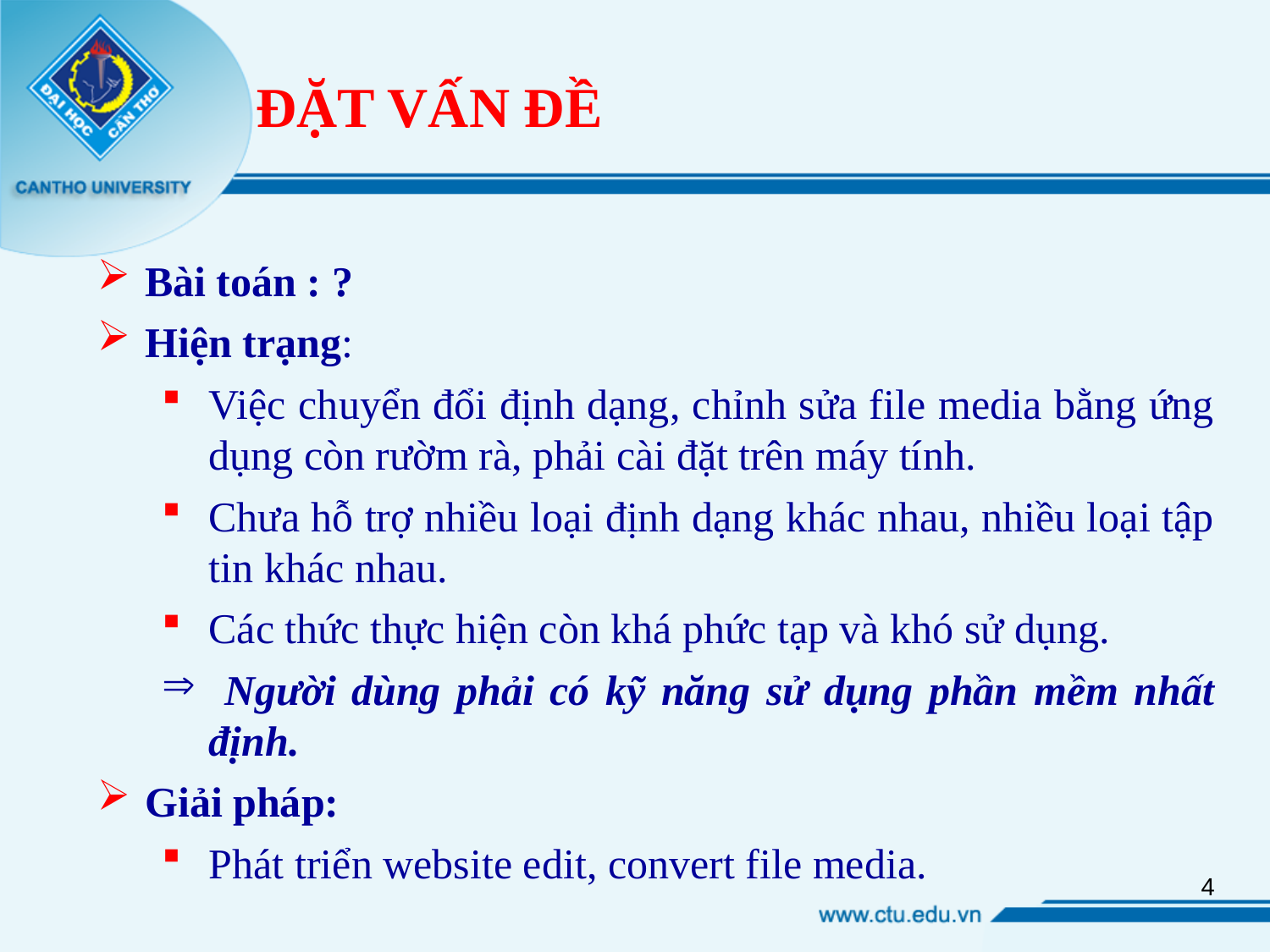

# ĐẶT VẤN ĐỀ
Bài toán : ?
Hiện trạng:
Việc chuyển đổi định dạng, chỉnh sửa file media bằng ứng dụng còn rườm rà, phải cài đặt trên máy tính.
Chưa hỗ trợ nhiều loại định dạng khác nhau, nhiều loại tập tin khác nhau.
Các thức thực hiện còn khá phức tạp và khó sử dụng.
 Người dùng phải có kỹ năng sử dụng phần mềm nhất định.
Giải pháp:
Phát triển website edit, convert file media.
4